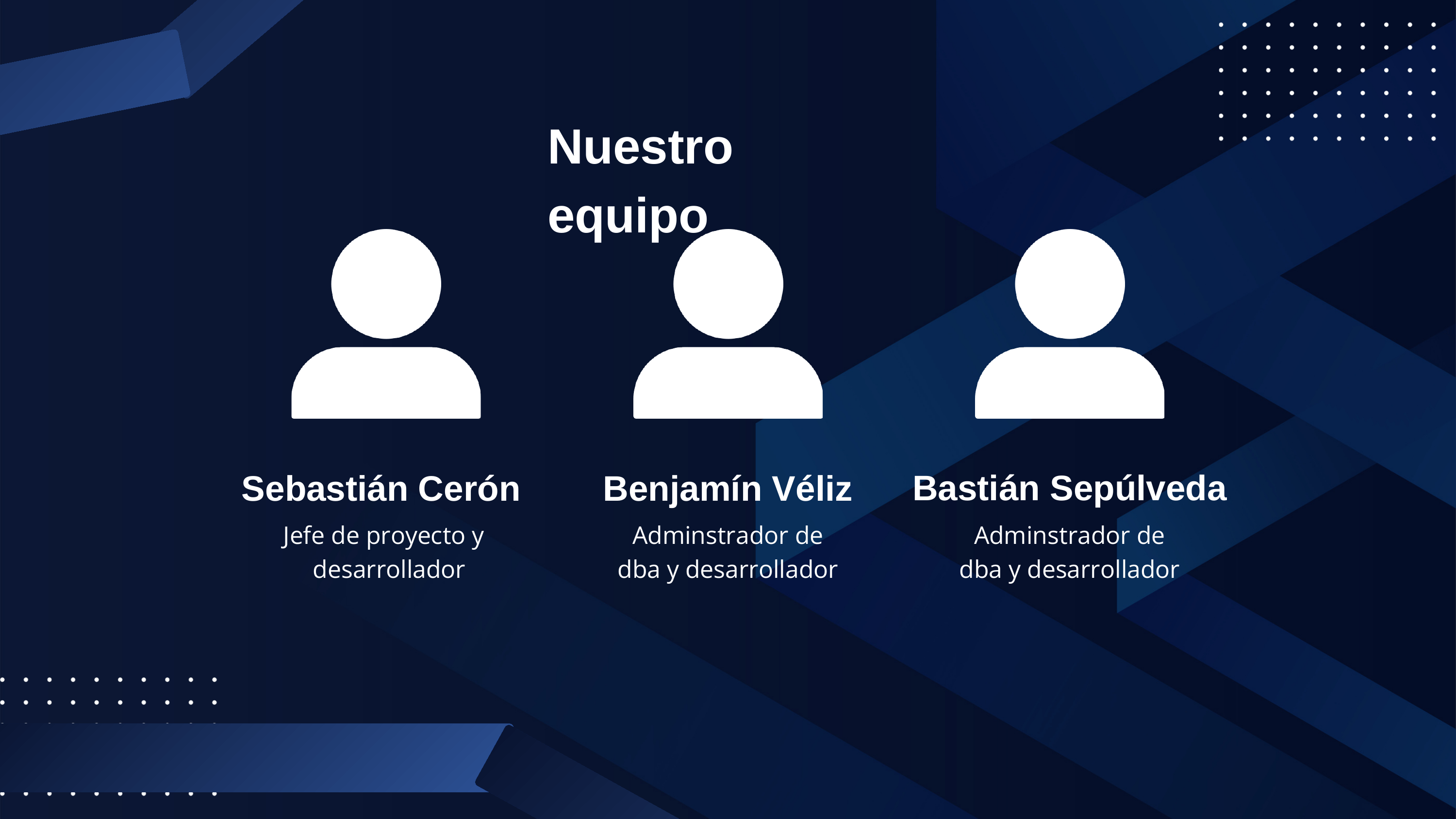

Nuestro equipo

Bastián Sepúlveda
Sebastián Cerón
Benjamín Véliz
Jefe de proyecto y
 desarrollador
Adminstrador de dba y desarrollador
Adminstrador de dba y desarrollador